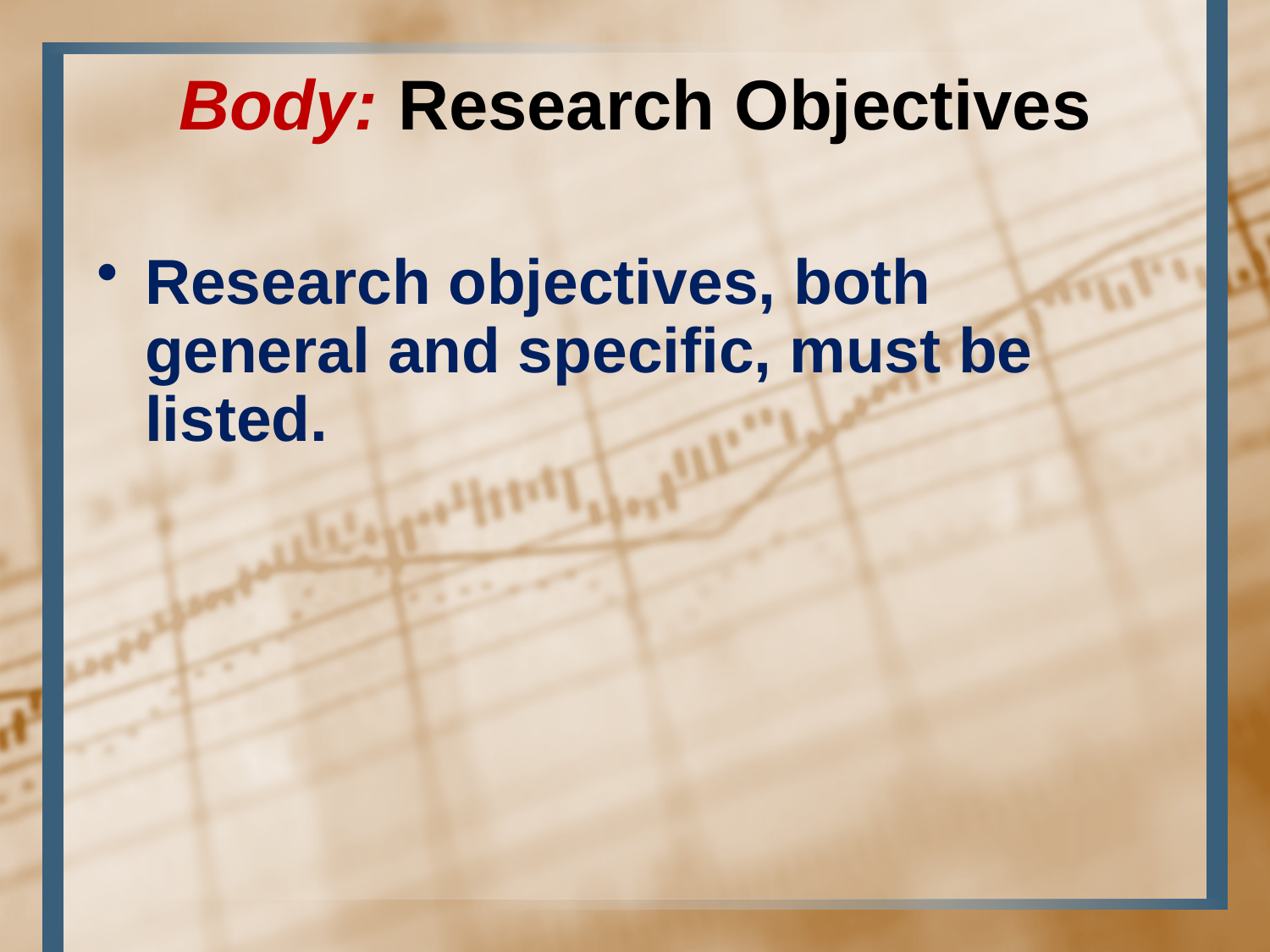

Body: Research Objectives
Research objectives, both general and specific, must be listed.